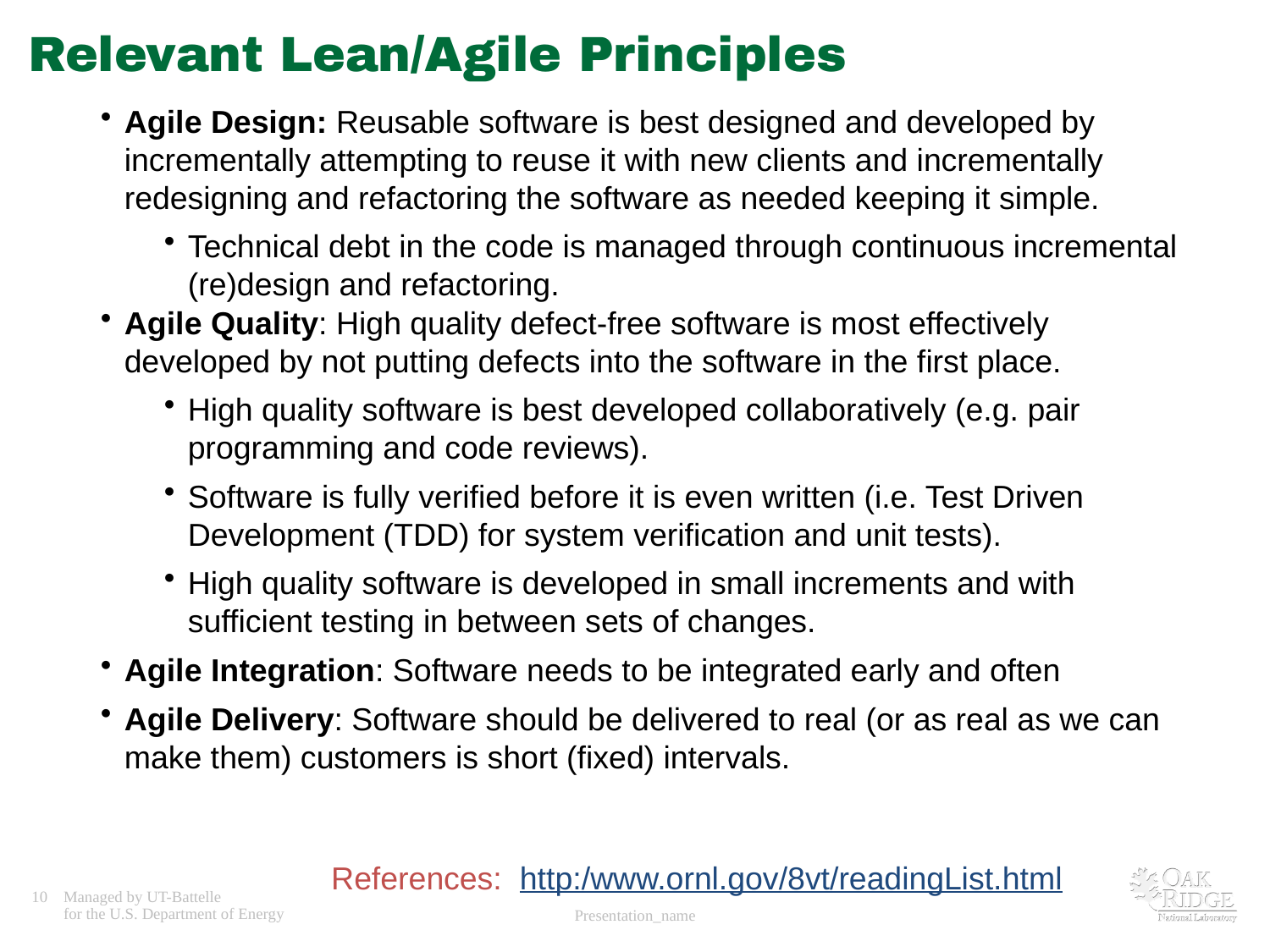

# Relevant Lean/Agile Principles
Agile Design: Reusable software is best designed and developed by incrementally attempting to reuse it with new clients and incrementally redesigning and refactoring the software as needed keeping it simple.
Technical debt in the code is managed through continuous incremental (re)design and refactoring.
Agile Quality: High quality defect-free software is most effectively developed by not putting defects into the software in the first place.
High quality software is best developed collaboratively (e.g. pair programming and code reviews).
Software is fully verified before it is even written (i.e. Test Driven Development (TDD) for system verification and unit tests).
High quality software is developed in small increments and with sufficient testing in between sets of changes.
Agile Integration: Software needs to be integrated early and often
Agile Delivery: Software should be delivered to real (or as real as we can make them) customers is short (fixed) intervals.
References:  http:/www.ornl.gov/8vt/readingList.html